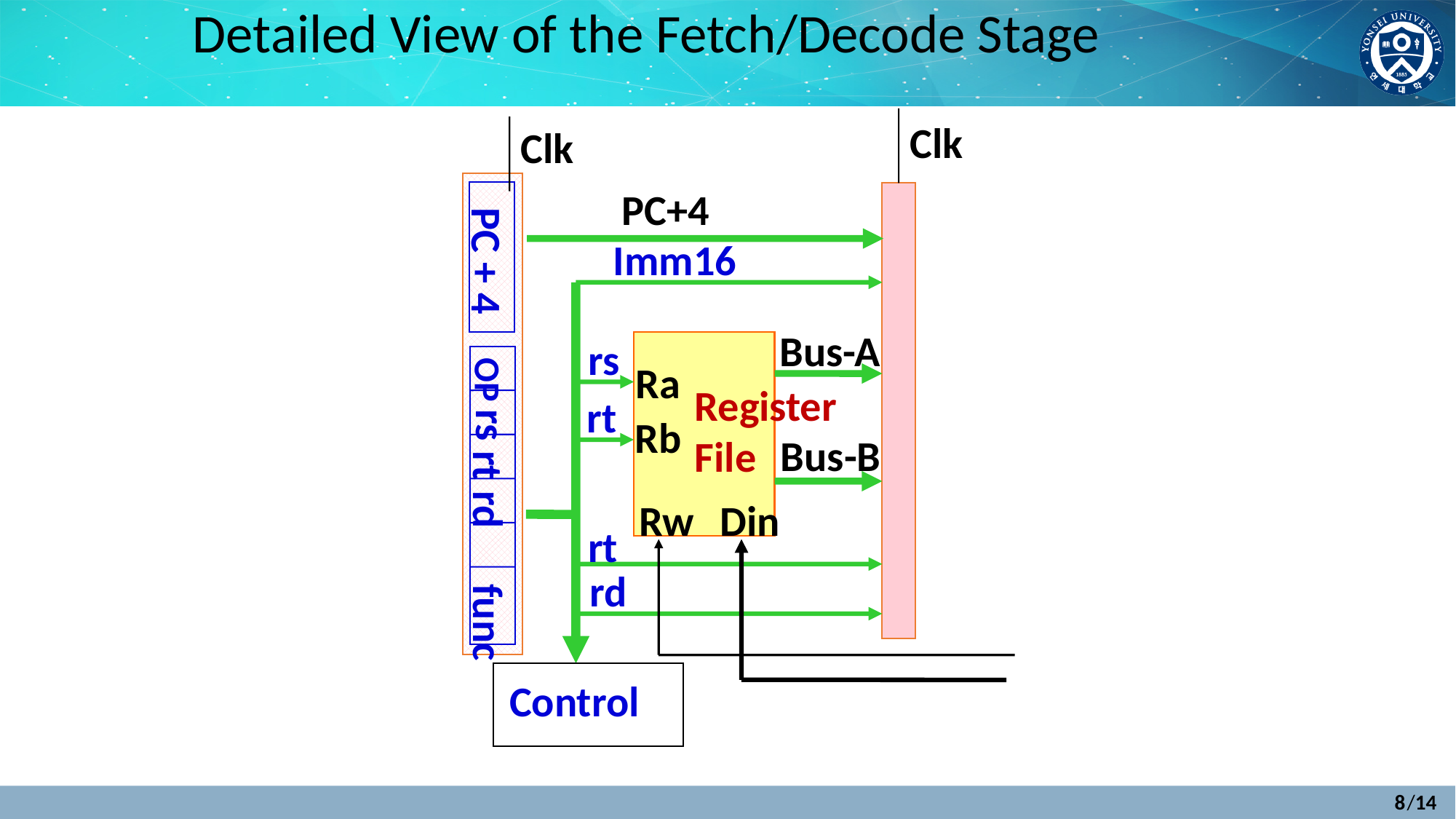

# Detailed View of the Fetch/Decode Stage

Clk
Clk

PC+4

PC + 4

Imm16

Bus-A
rs

Ra
Register
File

rt
Rb
Bus-B

rs
rd
rt
func
OP

Rw
Din

rt

rd

Control

8